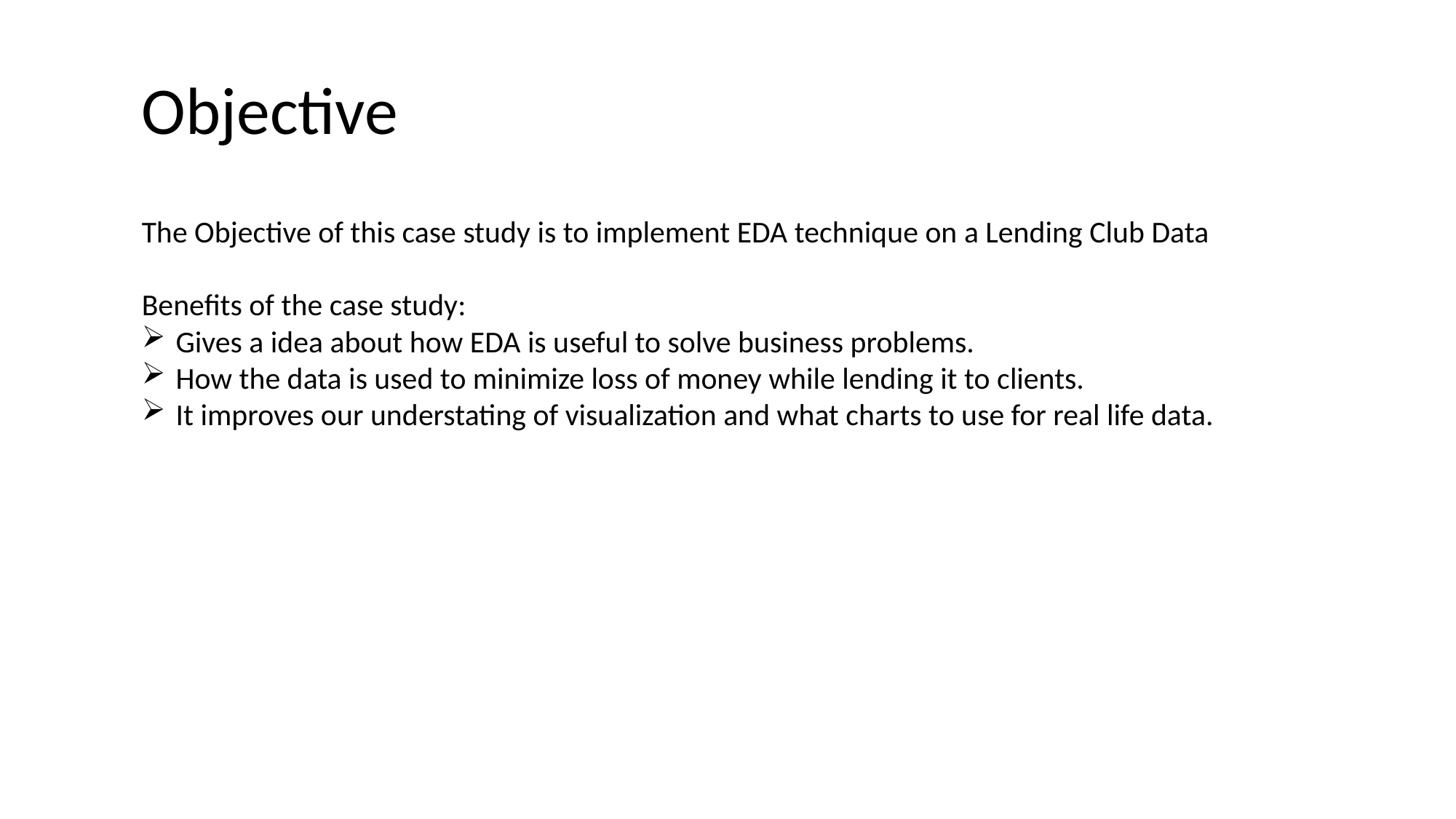

Objective
The Objective of this case study is to implement EDA technique on a Lending Club Data

Benefits of the case study:
Gives a idea about how EDA is useful to solve business problems.
How the data is used to minimize loss of money while lending it to clients.
It improves our understating of visualization and what charts to use for real life data.